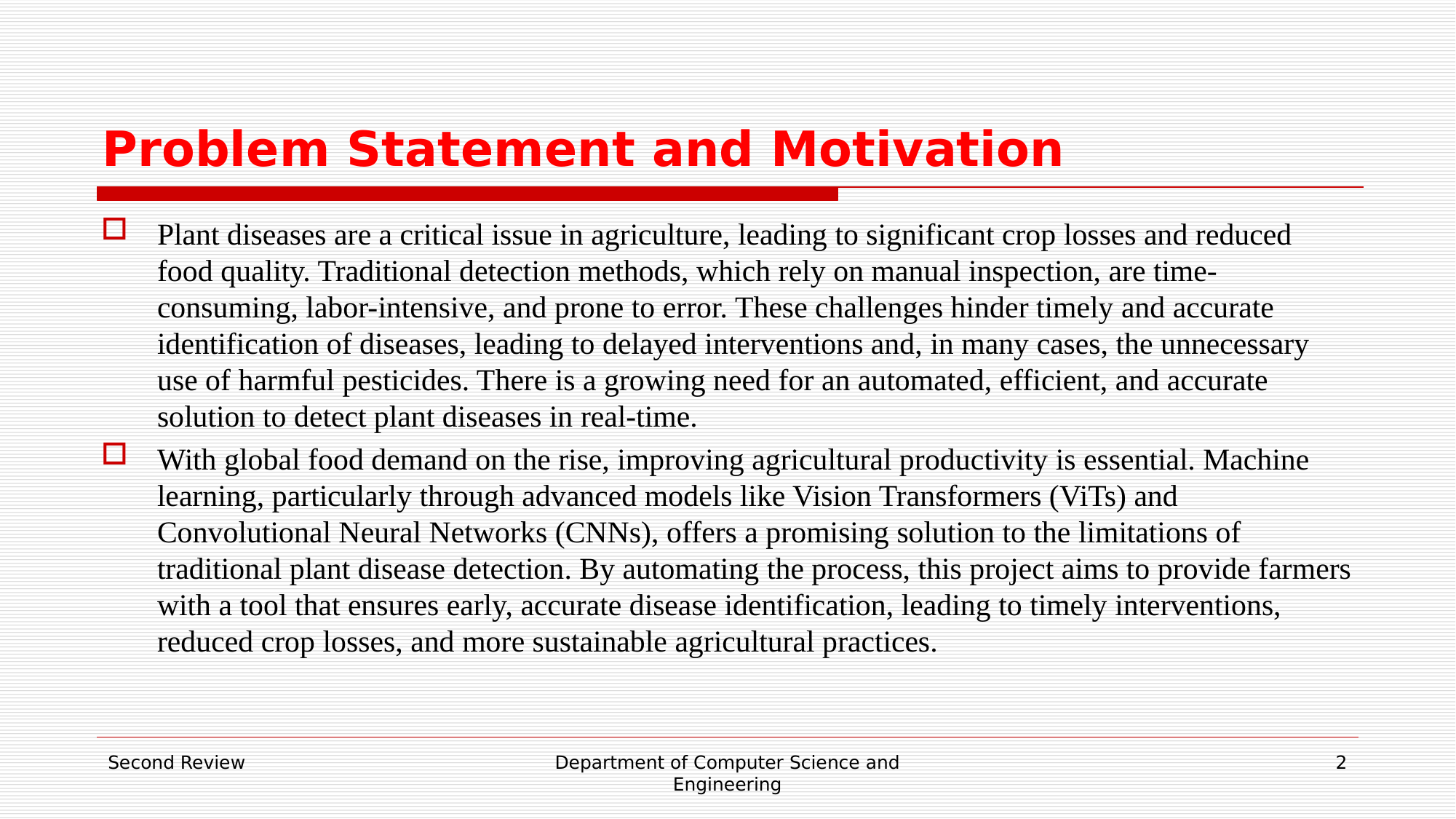

# Problem Statement and Motivation
Plant diseases are a critical issue in agriculture, leading to significant crop losses and reduced food quality. Traditional detection methods, which rely on manual inspection, are time-consuming, labor-intensive, and prone to error. These challenges hinder timely and accurate identification of diseases, leading to delayed interventions and, in many cases, the unnecessary use of harmful pesticides. There is a growing need for an automated, efficient, and accurate solution to detect plant diseases in real-time.
With global food demand on the rise, improving agricultural productivity is essential. Machine learning, particularly through advanced models like Vision Transformers (ViTs) and Convolutional Neural Networks (CNNs), offers a promising solution to the limitations of traditional plant disease detection. By automating the process, this project aims to provide farmers with a tool that ensures early, accurate disease identification, leading to timely interventions, reduced crop losses, and more sustainable agricultural practices.

Second Review
Department of Computer Science and Engineering
2